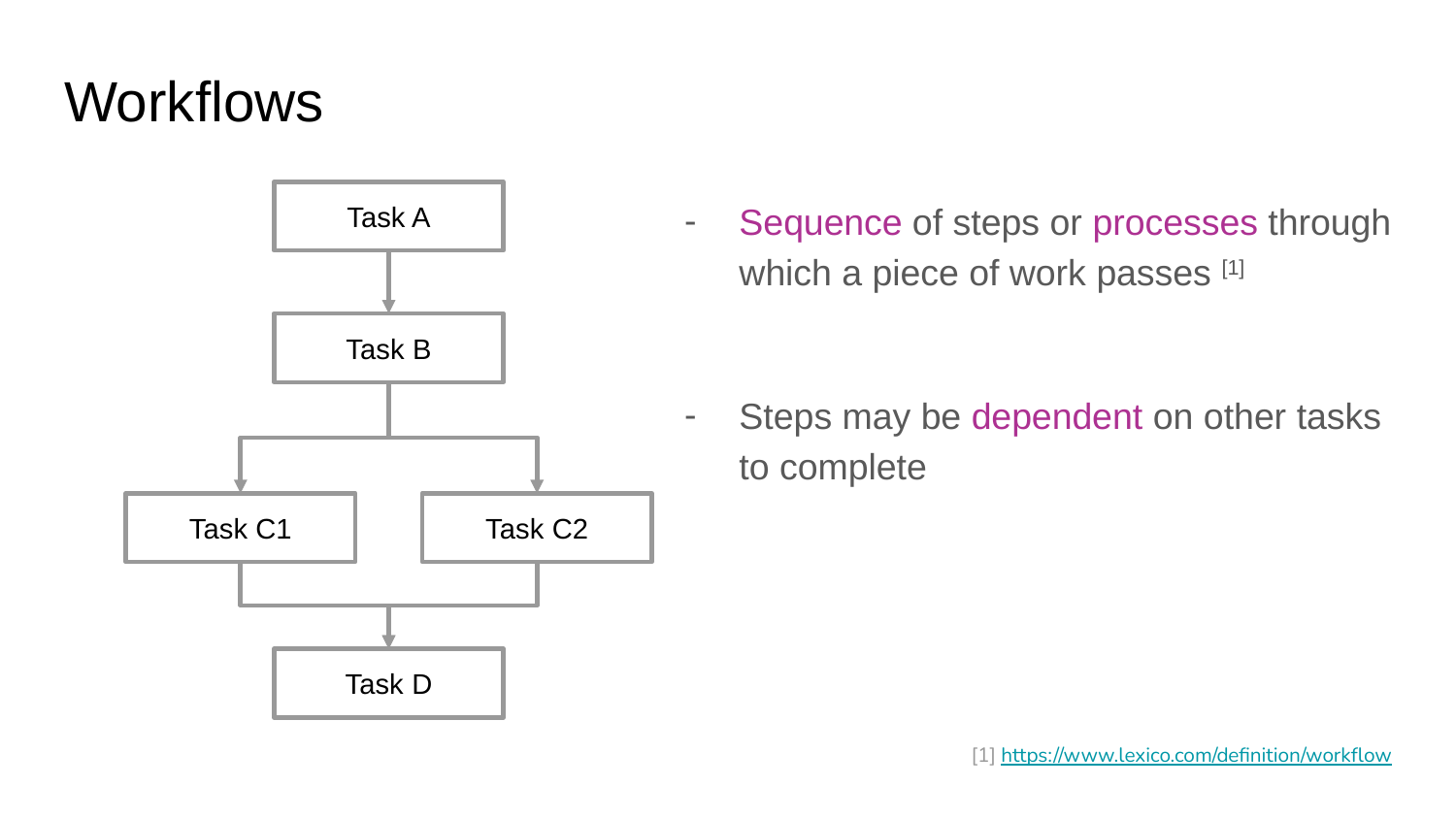

# Workflows
Sequence of steps or processes through which a piece of work passes [1]
Steps may be dependent on other tasks to complete
Task A
Task B
Task C1
Task C2
Task D
[1] https://www.lexico.com/definition/workflow